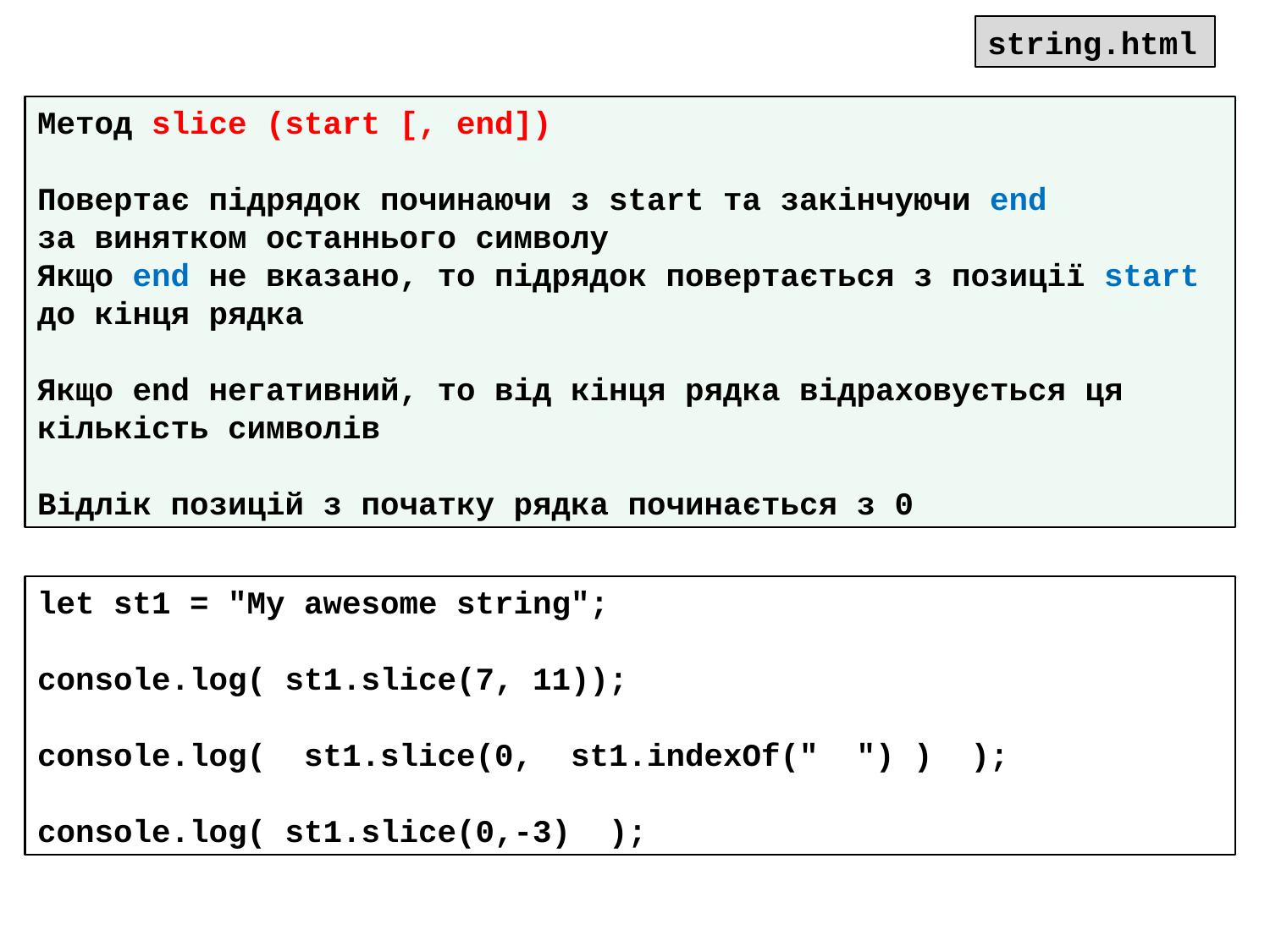

string.html
let st1 = "My awesome string";

console.log( st1.slice(7, 11));

console.log(  st1.slice(0,  st1.indexOf("  ") )  );

console.log( st1.slice(0,-3)  );
Метод slice (start [, end])

Повертає підрядок починаючи з start та закінчуючи end
за винятком останнього символу
Якщо end не вказано, то підрядок повертається з позиції start до кінця рядка

Якщо end негативний, то від кінця рядка відраховується ця кількість символів

Відлік позицій з початку рядка починається з 0